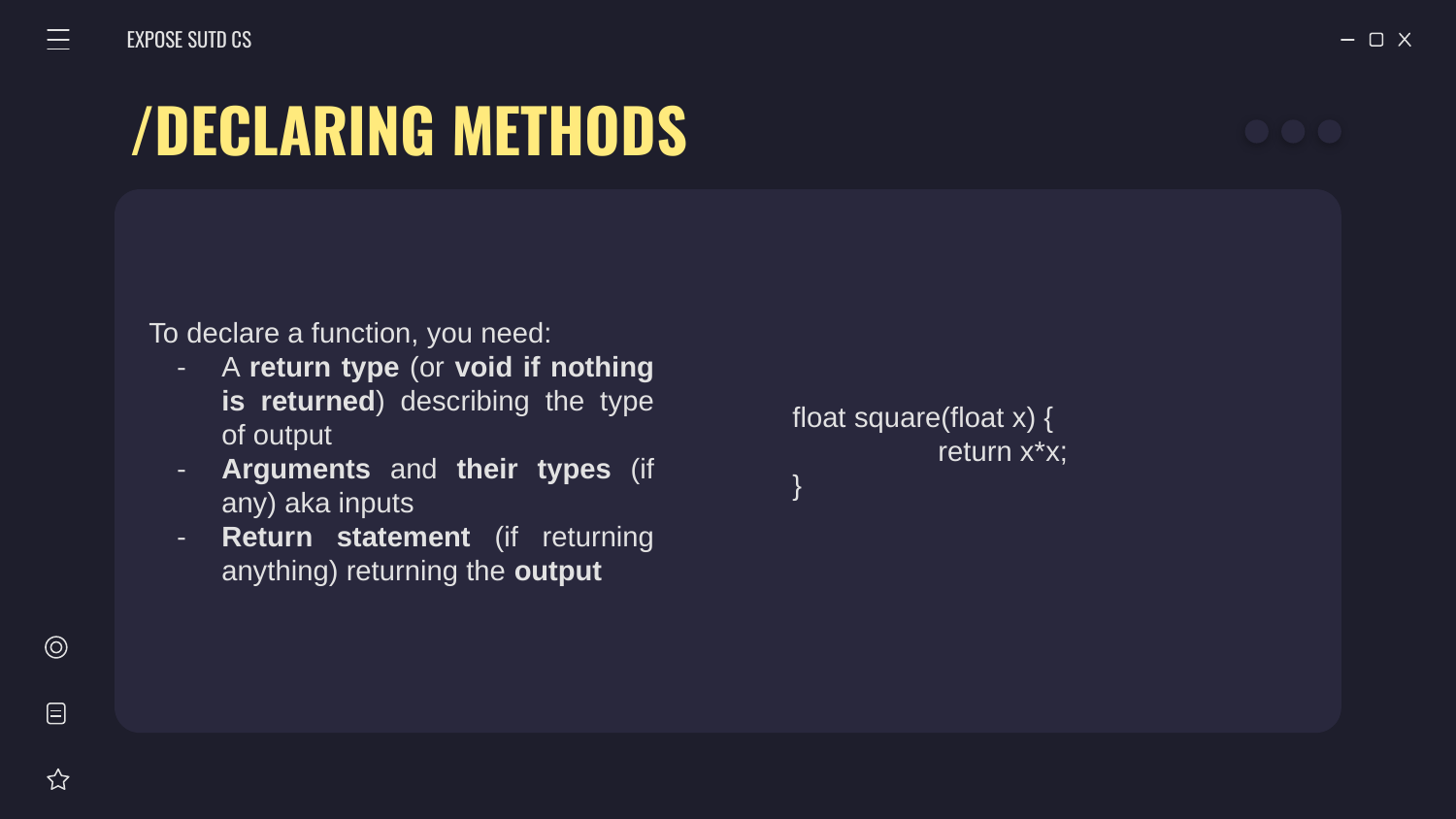

EXPOSE SUTD CS

# /DECLARING METHODS

float square(float x) {
	return x*x;
}
To declare a function, you need:
A return type (or void if nothing is returned) describing the type of output
Arguments and their types (if any) aka inputs
Return statement (if returning anything) returning the output